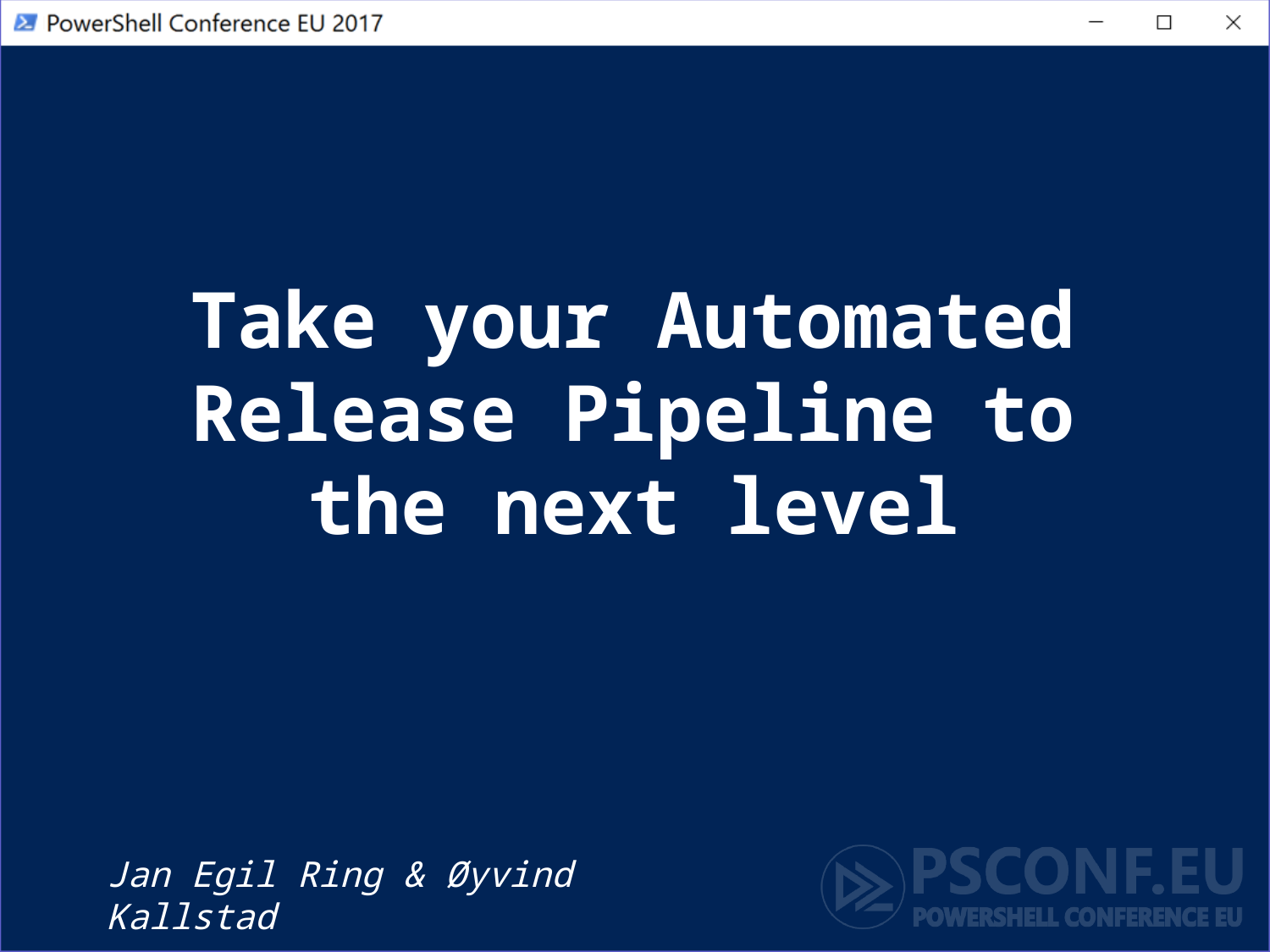

# Take your Automated Release Pipeline to the next level
Jan Egil Ring & Øyvind Kallstad